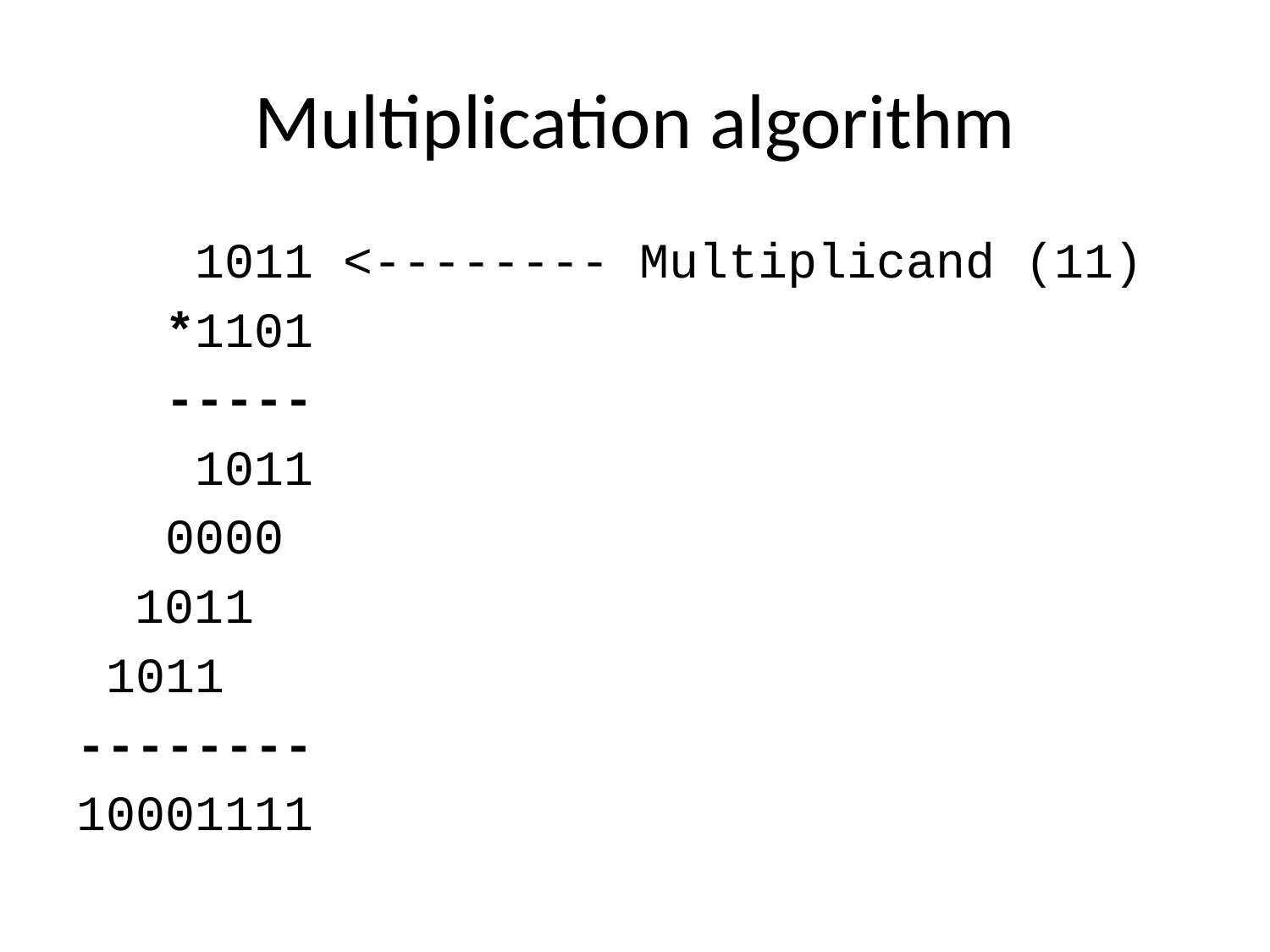

# Multiplication algorithm
    1011 <-------- Multiplicand (11)
   *1101
   -----
    1011
   0000
  1011
 1011
--------
10001111